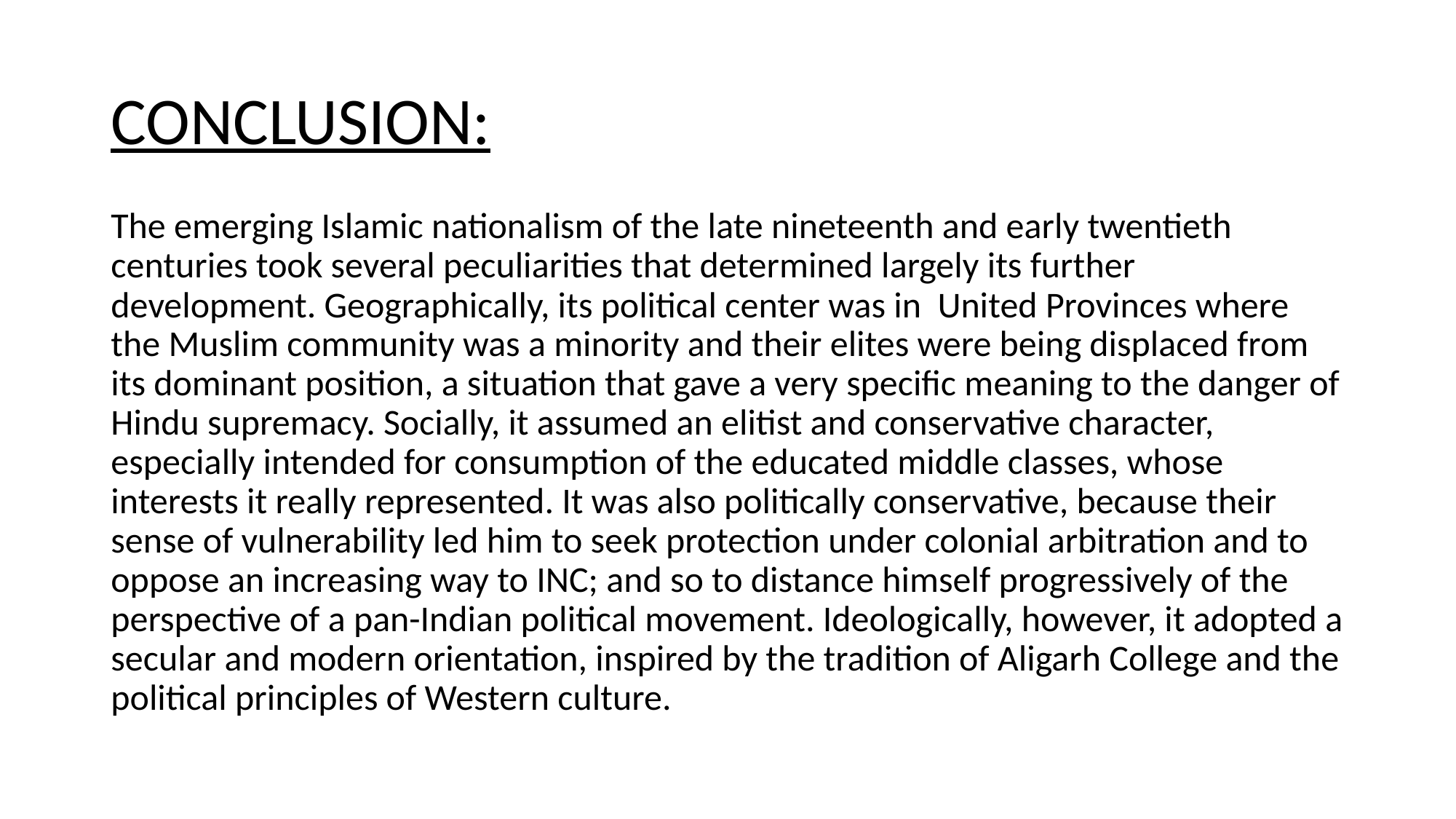

# CONCLUSION:
The emerging Islamic nationalism of the late nineteenth and early twentieth centuries took several peculiarities that determined largely its further development. Geographically, its political center was in  United Provinces where the Muslim community was a minority and their elites were being displaced from its dominant position, a situation that gave a very specific meaning to the danger of Hindu supremacy. Socially, it assumed an elitist and conservative character, especially intended for consumption of the educated middle classes, whose interests it really represented. It was also politically conservative, because their sense of vulnerability led him to seek protection under colonial arbitration and to oppose an increasing way to INC; and so to distance himself progressively of the perspective of a pan-Indian political movement. Ideologically, however, it adopted a secular and modern orientation, inspired by the tradition of Aligarh College and the political principles of Western culture.